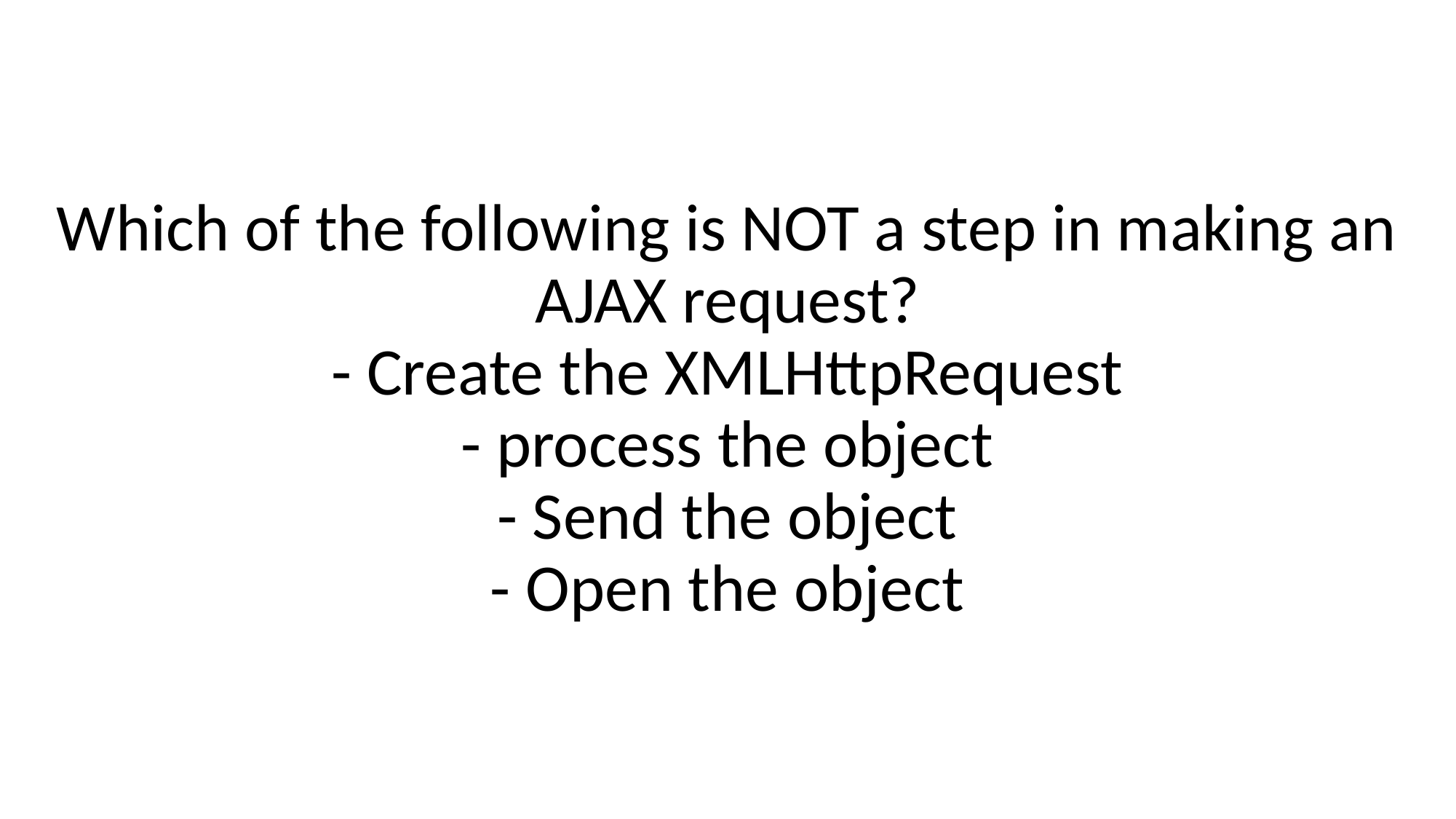

# Which of the following is NOT a step in making an AJAX request? - Create the XMLHttpRequest - process the object - Send the object - Open the object